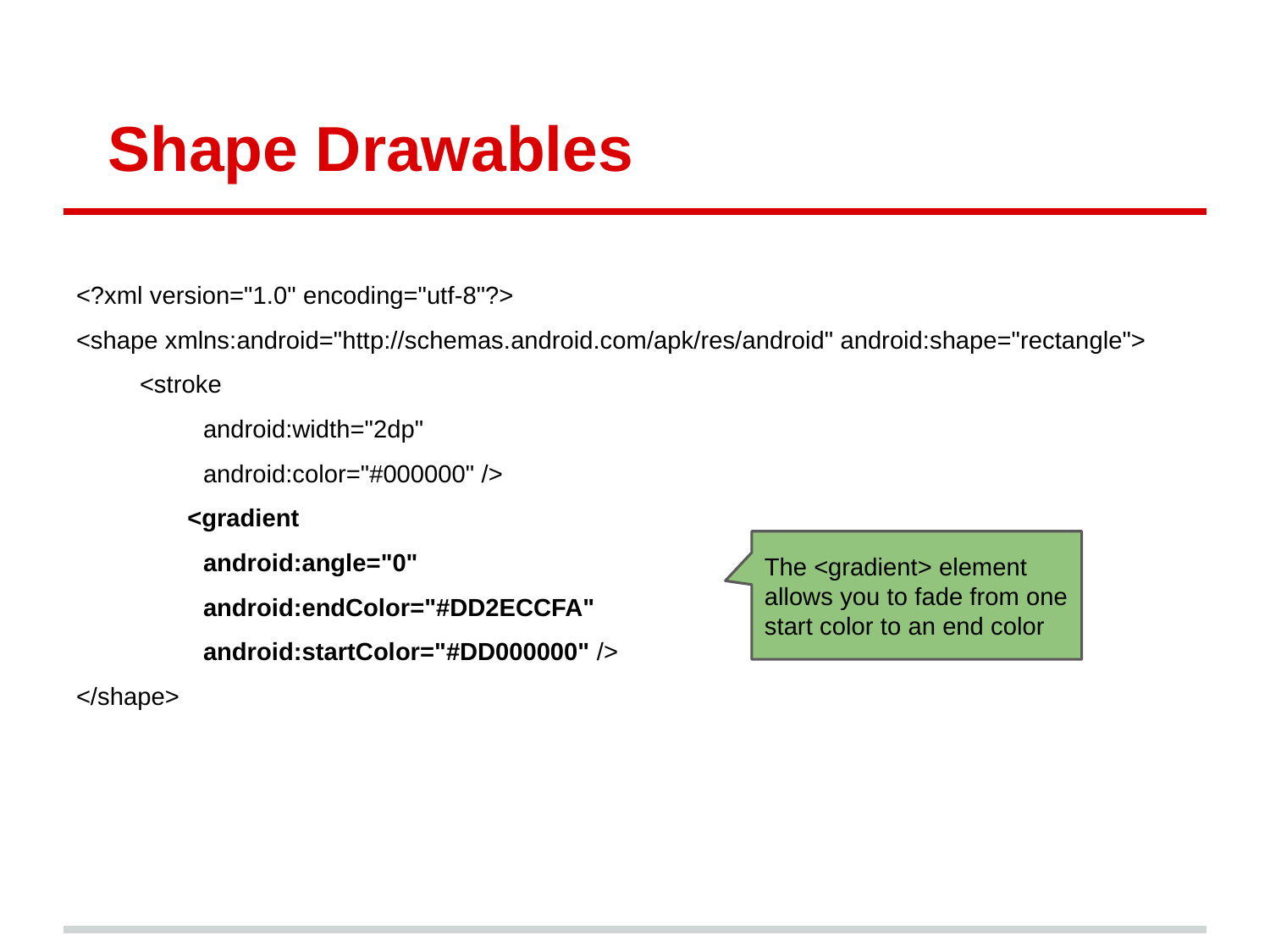

# Shape Drawables

<?xml version="1.0" encoding="utf-8"?>
<shape xmlns:android="http://schemas.android.com/apk/res/android" android:shape="rectangle">
<stroke
android:width="2dp"
android:color="#000000" />
<gradient
android:angle="0"
android:endColor="#DD2ECCFA"
android:startColor="#DD000000" />
</shape>

The <gradient> element allows you to fade from one start color to an end color